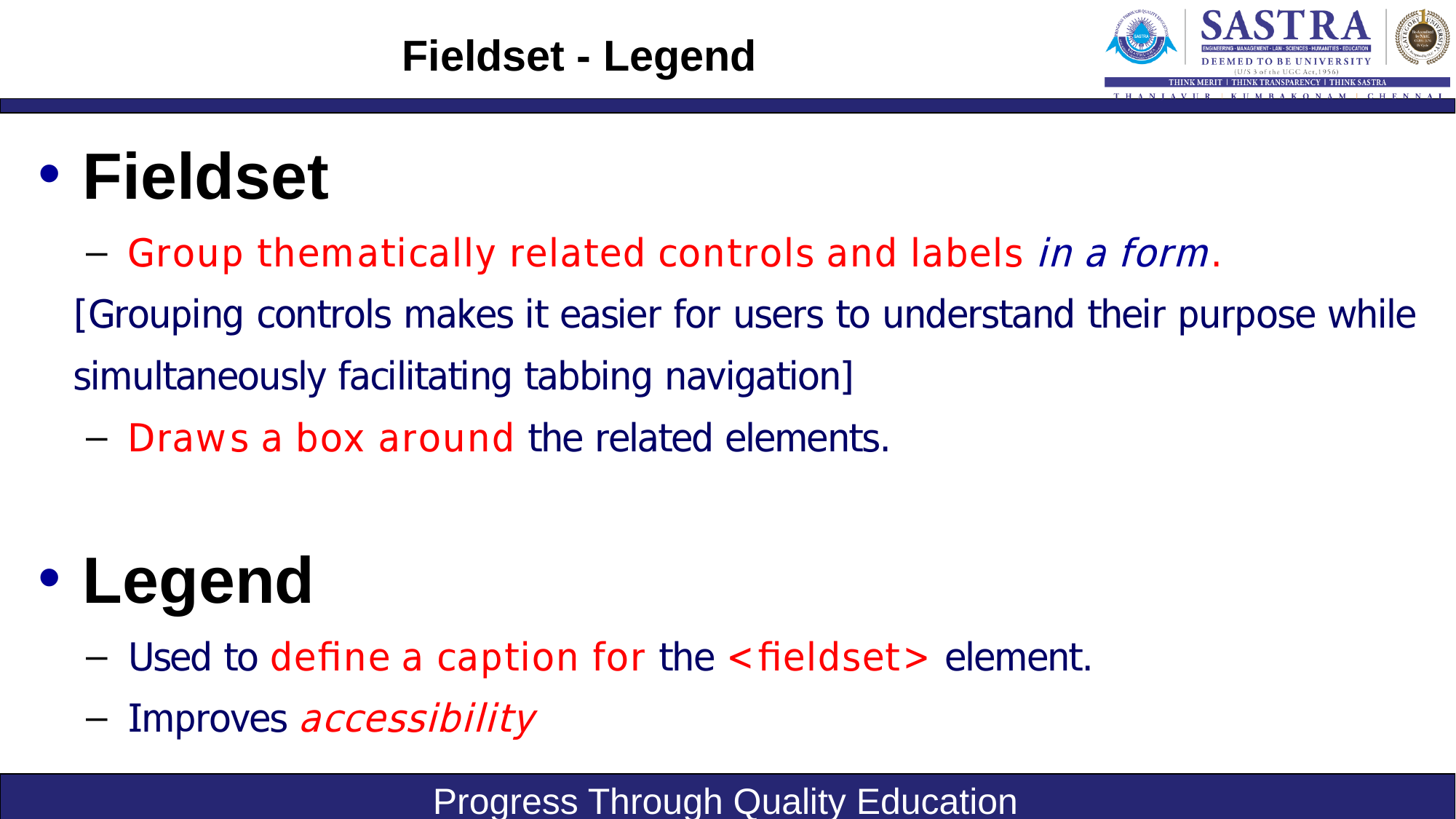

# Fieldset - Legend
Fieldset
Group thematically related controls and labels in a form.
[Grouping controls makes it easier for users to understand their purpose while simultaneously facilitating tabbing navigation]
Draws a box around the related elements.

Legend
Used to define a caption for the <fieldset> element.
Improves accessibility